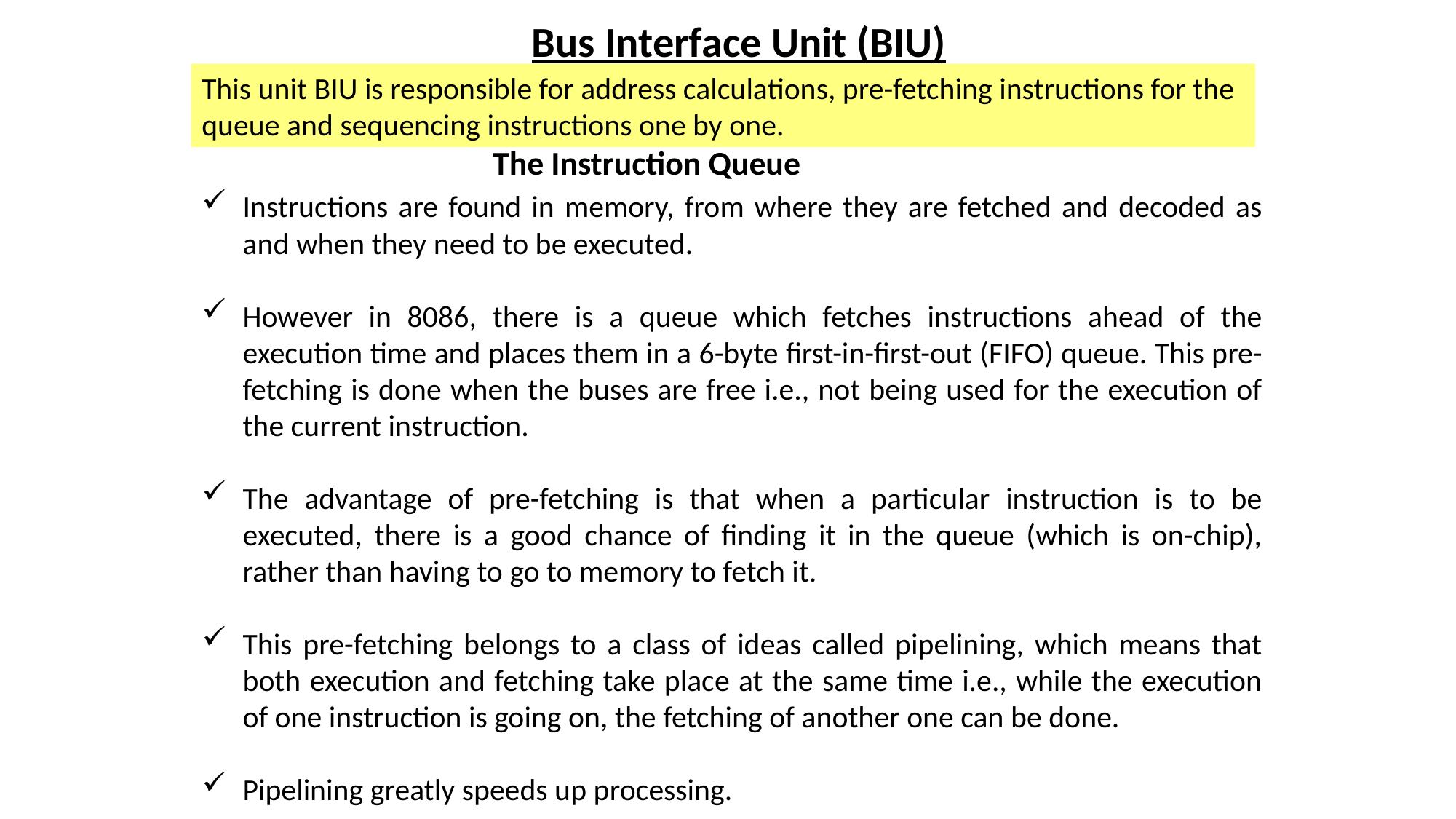

Bus Interface Unit (BIU)
This unit BIU is responsible for address calculations, pre-fetching instructions for the queue and sequencing instructions one by one.
The Instruction Queue
Instructions are found in memory, from where they are fetched and decoded as and when they need to be executed.

However in 8086, there is a queue which fetches instructions ahead of the execution time and places them in a 6-byte first-in-first-out (FIFO) queue. This pre-fetching is done when the buses are free i.e., not being used for the execution of the current instruction.

The advantage of pre-fetching is that when a particular instruction is to be executed, there is a good chance of finding it in the queue (which is on-chip), rather than having to go to memory to fetch it.

This pre-fetching belongs to a class of ideas called pipelining, which means that both execution and fetching take place at the same time i.e., while the execution of one instruction is going on, the fetching of another one can be done.

Pipelining greatly speeds up processing.